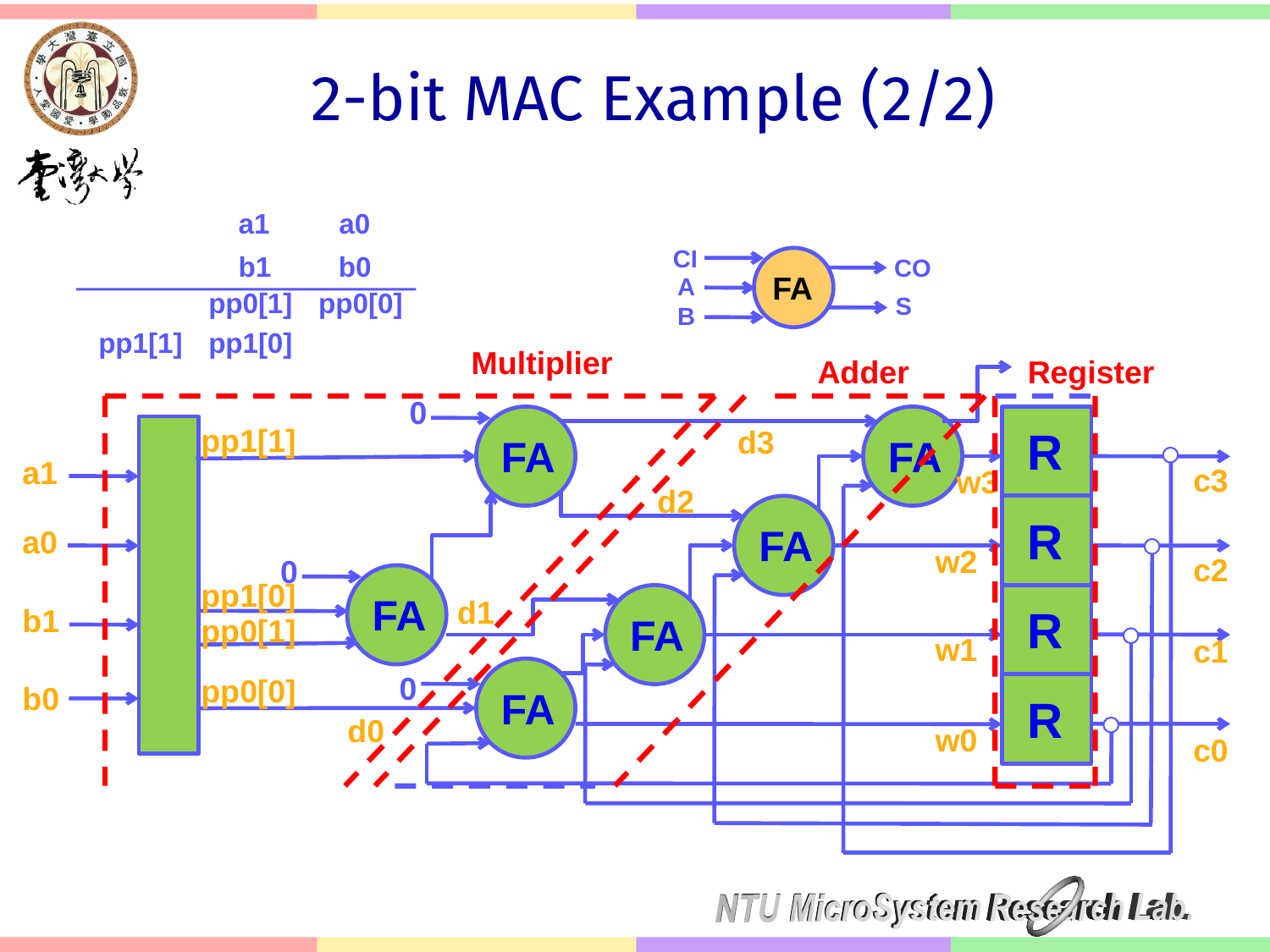

# 2-bit MAC Example (2/2)
a1
a0
CI
b0
b1
CO

FA
A
pp0[1]
pp0[0]
S

B
pp1[1]
pp1[0]
Multiplier
Adder
Register
0

FA

FA

pp1[1]
R
d3

a1

c3
w3
d2

FA
R
a0
w2

c2
0

FA
pp1[0]

FA
d1
R
b1
pp0[1]
w1
c1

FA
0
pp0[0]
b0

R
d0
w0

c0